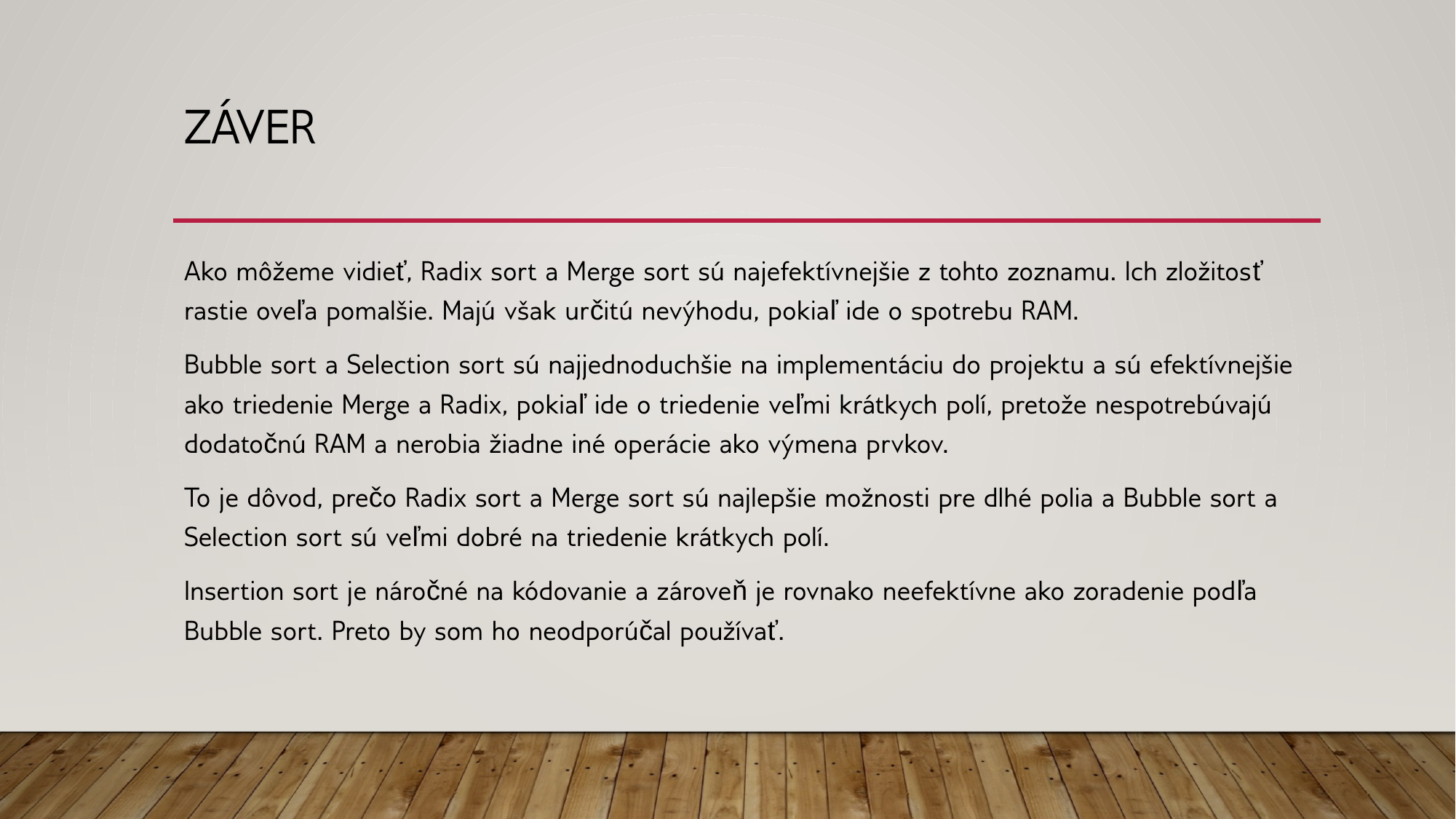

# Záver
Ako môžeme vidieť, Radix sort a Merge sort sú najefektívnejšie z tohto zoznamu. Ich zložitosť rastie oveľa pomalšie. Majú však určitú nevýhodu, pokiaľ ide o spotrebu RAM.
Bubble sort a Selection sort sú najjednoduchšie na implementáciu do projektu a sú efektívnejšie ako triedenie Merge a Radix, pokiaľ ide o triedenie veľmi krátkych polí, pretože nespotrebúvajú dodatočnú RAM a nerobia žiadne iné operácie ako výmena prvkov.
To je dôvod, prečo Radix sort a Merge sort sú najlepšie možnosti pre dlhé polia a Bubble sort a Selection sort sú veľmi dobré na triedenie krátkych polí.
Insertion sort je náročné na kódovanie a zároveň je rovnako neefektívne ako zoradenie podľa Bubble sort. Preto by som ho neodporúčal používať.